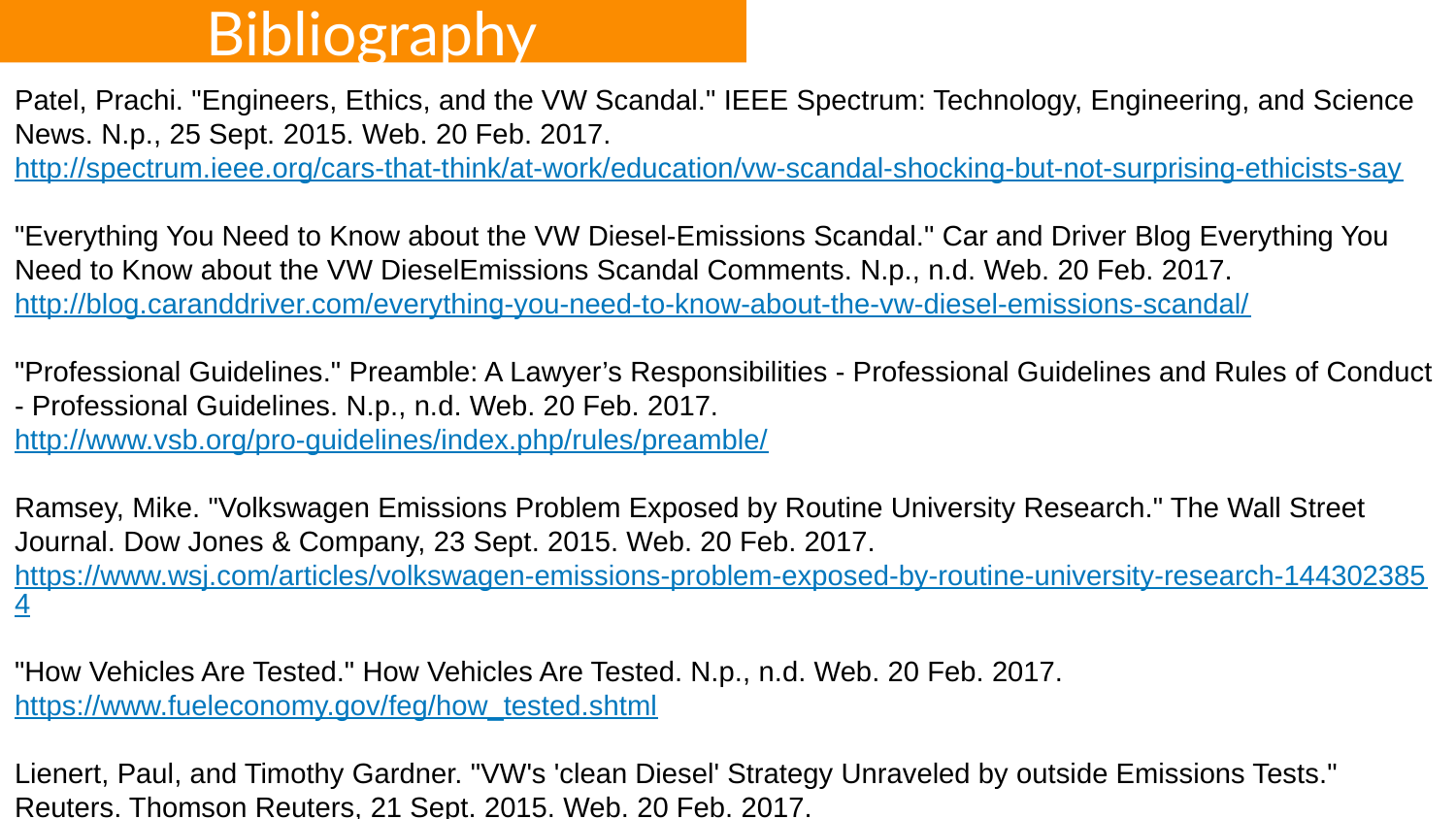

Patel, Prachi. "Engineers, Ethics, and the VW Scandal." IEEE Spectrum: Technology, Engineering, and Science News. N.p., 25 Sept. 2015. Web. 20 Feb. 2017.
http://spectrum.ieee.org/cars-that-think/at-work/education/vw-scandal-shocking-but-not-surprising-ethicists-say

"Everything You Need to Know about the VW Diesel-Emissions Scandal." Car and Driver Blog Everything You Need to Know about the VW DieselEmissions Scandal Comments. N.p., n.d. Web. 20 Feb. 2017.
http://blog.caranddriver.com/everything-you-need-to-know-about-the-vw-diesel-emissions-scandal/

"Professional Guidelines." Preamble: A Lawyer’s Responsibilities - Professional Guidelines and Rules of Conduct - Professional Guidelines. N.p., n.d. Web. 20 Feb. 2017.
http://www.vsb.org/pro-guidelines/index.php/rules/preamble/

Ramsey, Mike. "Volkswagen Emissions Problem Exposed by Routine University Research." The Wall Street Journal. Dow Jones & Company, 23 Sept. 2015. Web. 20 Feb. 2017.
https://www.wsj.com/articles/volkswagen-emissions-problem-exposed-by-routine-university-research-1443023854

"How Vehicles Are Tested." How Vehicles Are Tested. N.p., n.d. Web. 20 Feb. 2017.
https://www.fueleconomy.gov/feg/how_tested.shtml

Lienert, Paul, and Timothy Gardner. "VW's 'clean Diesel' Strategy Unraveled by outside Emissions Tests." Reuters. Thomson Reuters, 21 Sept. 2015. Web. 20 Feb. 2017.
http://www.reuters.com/article/usa-volkswagen-idUSL1N11R17F20150921